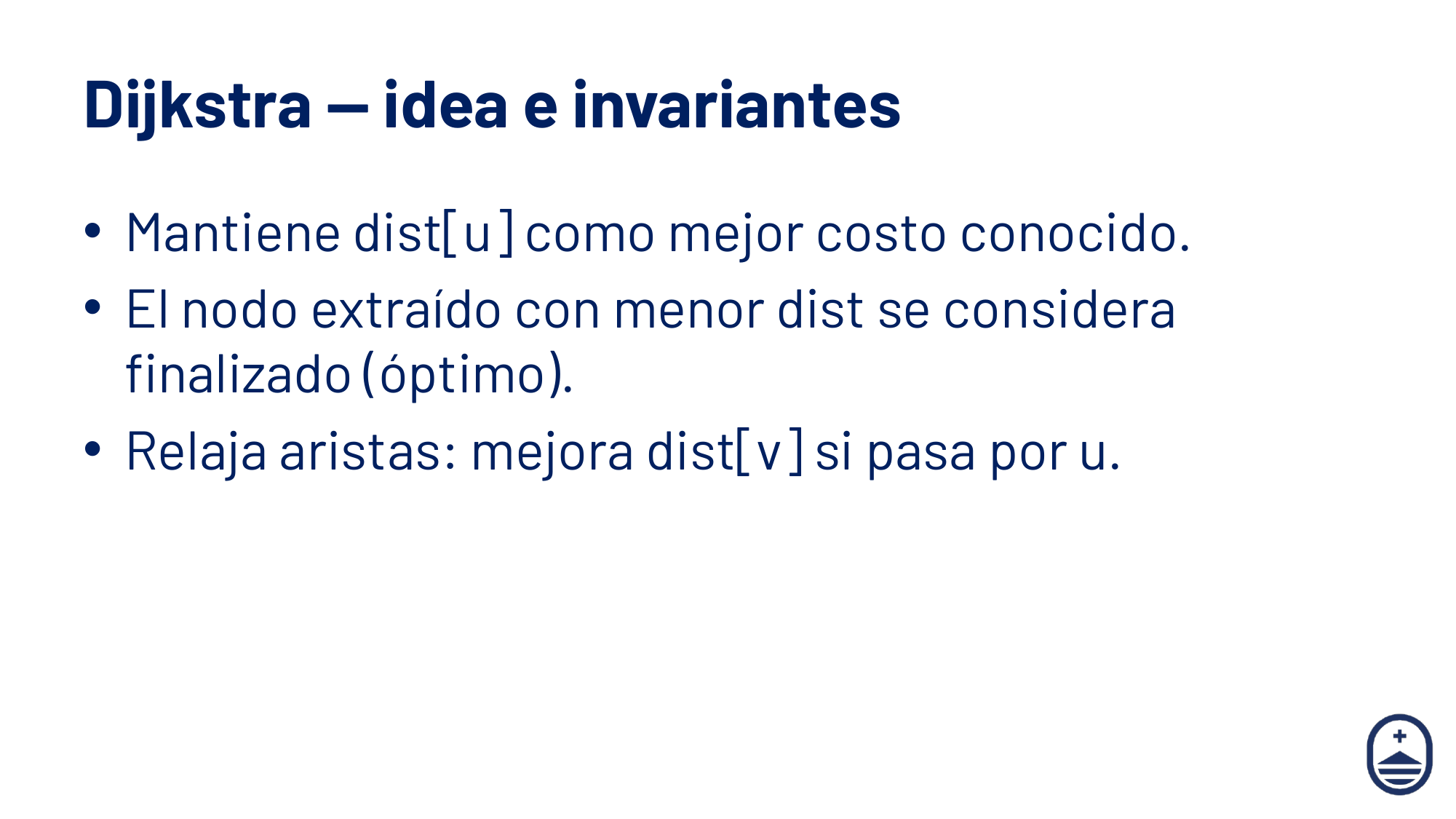

# Dijkstra — idea e invariantes
Mantiene dist[u] como mejor costo conocido.
El nodo extraído con menor dist se considera finalizado (óptimo).
Relaja aristas: mejora dist[v] si pasa por u.